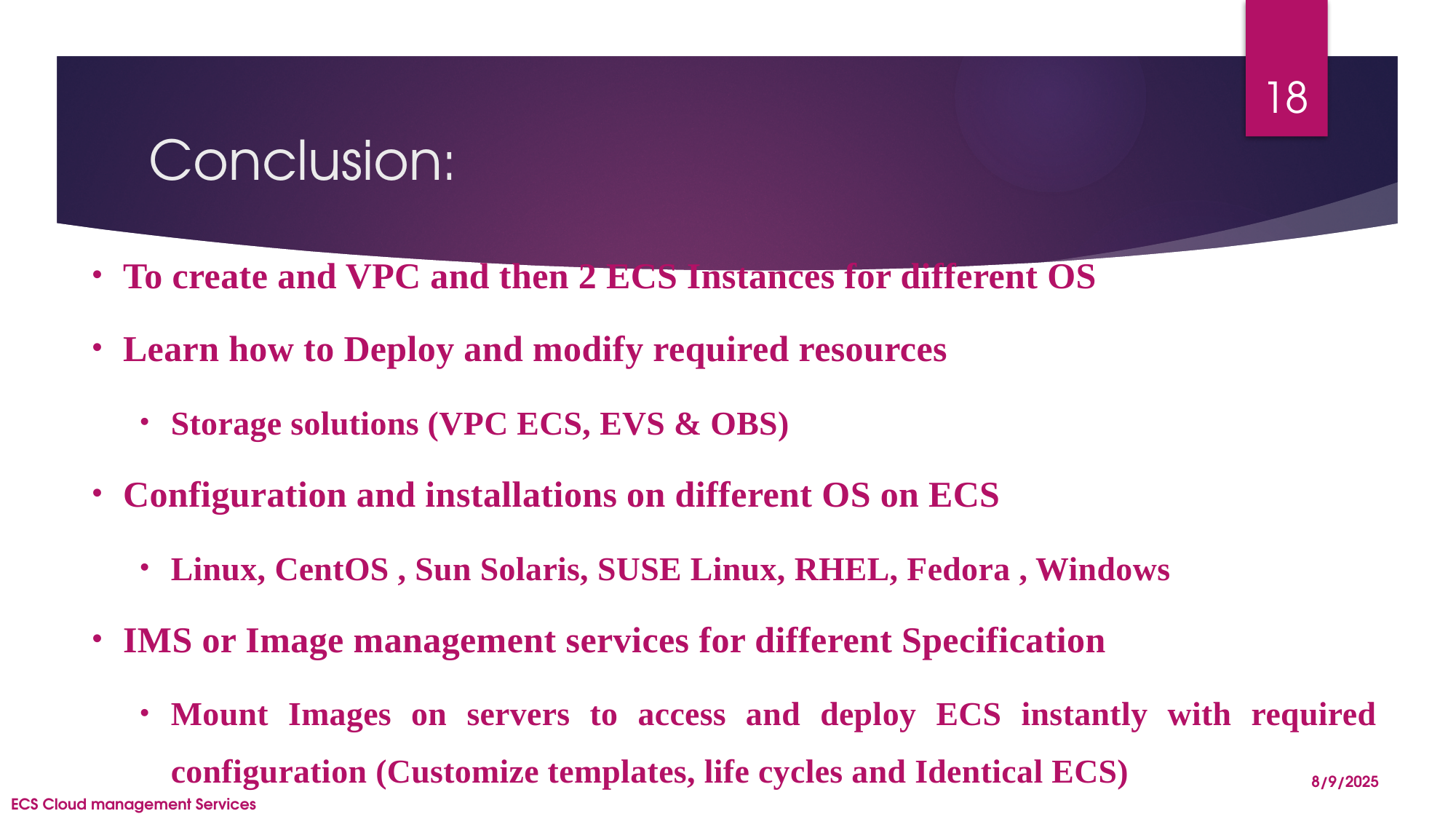

18
# Conclusion:
To create and VPC and then 2 ECS Instances for different OS
Learn how to Deploy and modify required resources
Storage solutions (VPC ECS, EVS & OBS)
Configuration and installations on different OS on ECS
Linux, CentOS , Sun Solaris, SUSE Linux, RHEL, Fedora , Windows
IMS or Image management services for different Specification
Mount Images on servers to access and deploy ECS instantly with required configuration (Customize templates, life cycles and Identical ECS)
8/9/2025
ECS Cloud management Services